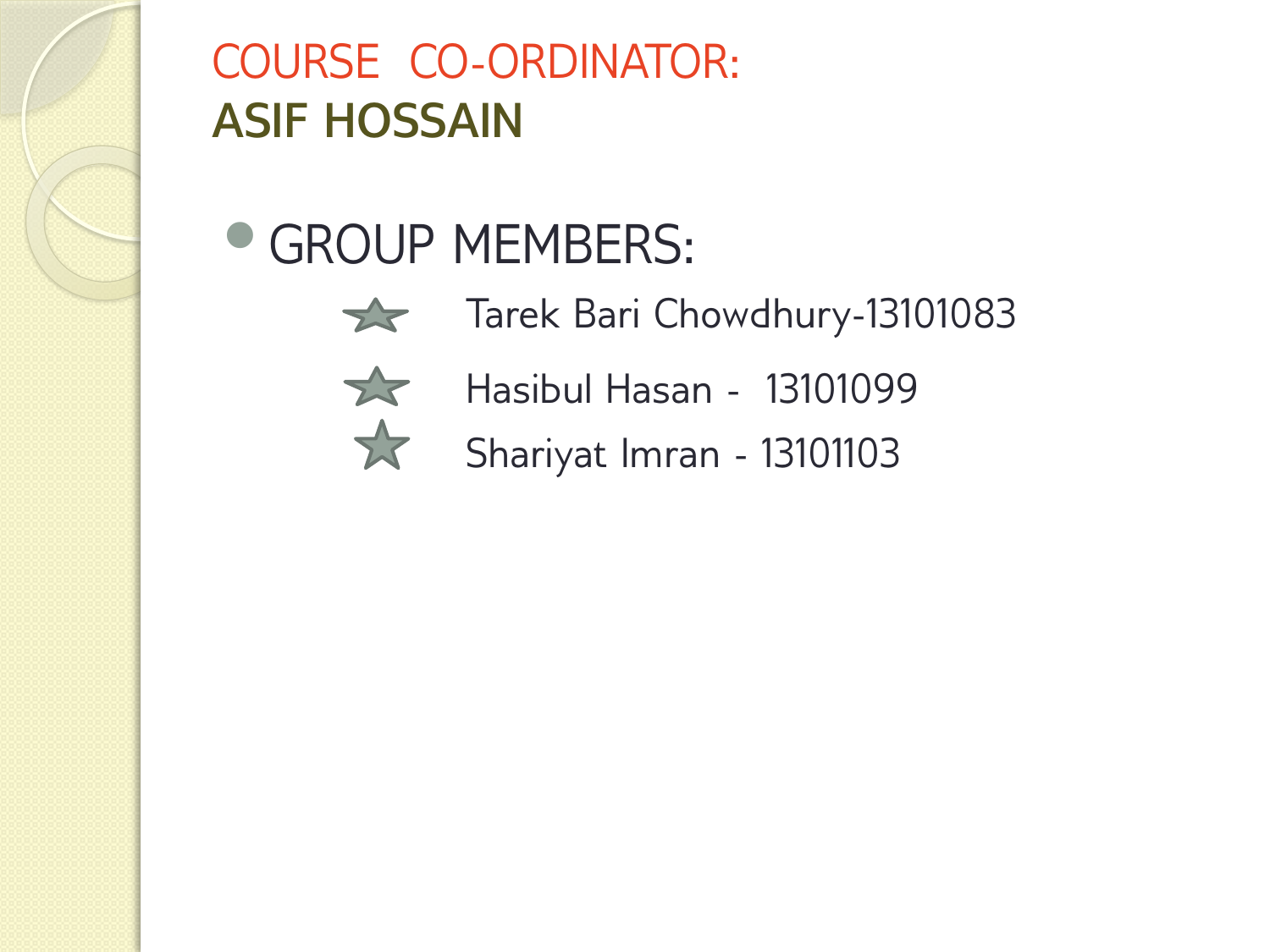

# COURSE  CO-ORDINATOR: ASIF HOSSAIN
GROUP MEMBERS:
                    Tarek Bari Chowdhury-13101083
               Hasibul Hasan -  13101099
                    Shariyat Imran - 13101103